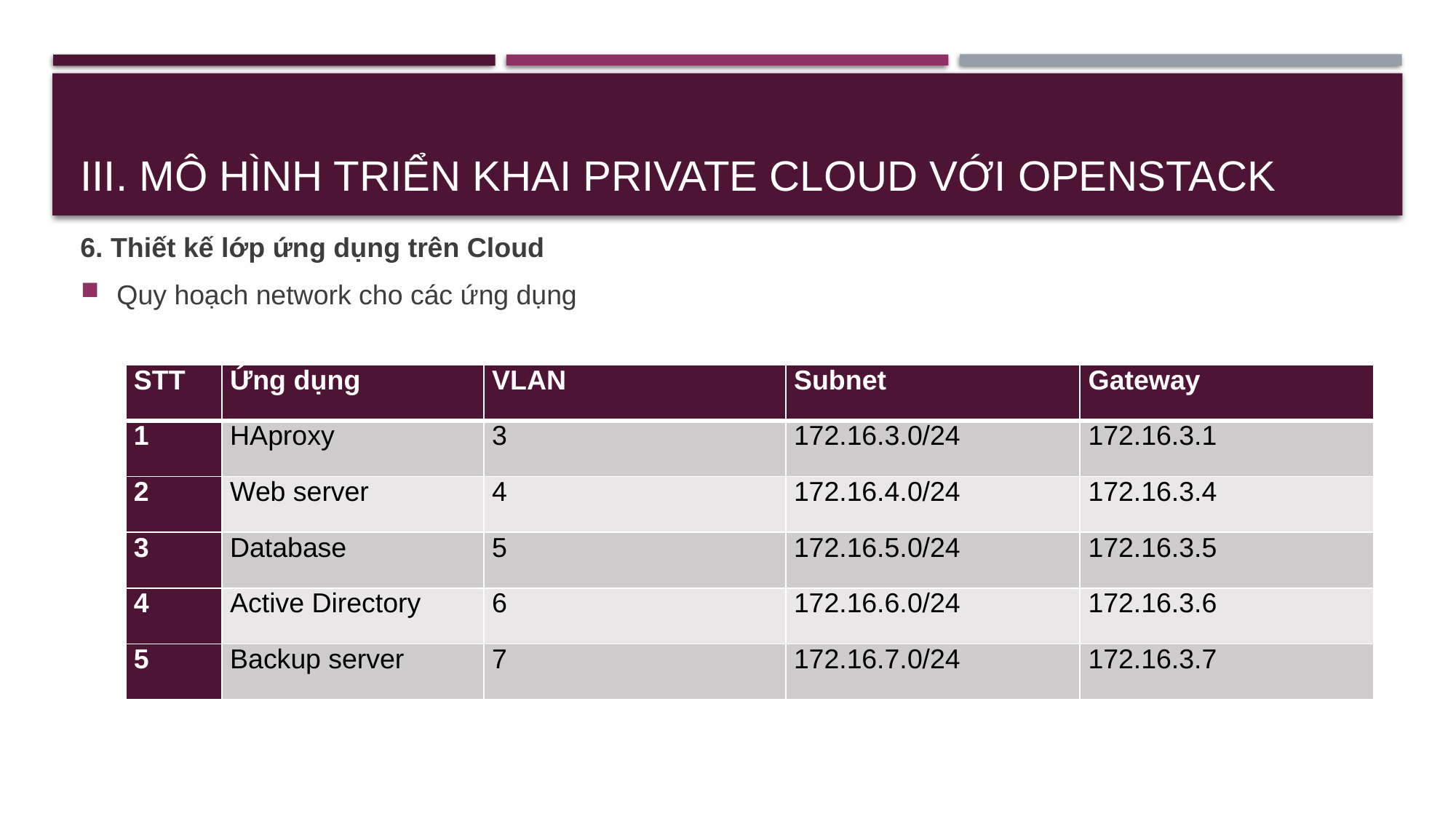

# III. Mô hình triển khai Private Cloud với OpenStack
6. Thiết kế lớp ứng dụng trên Cloud
Quy hoạch network cho các ứng dụng

| STT | Ứng dụng | VLAN | Subnet | Gateway |
| --- | --- | --- | --- | --- |
| 1 | HAproxy | 3 | 172.16.3.0/24 | 172.16.3.1 |
| 2 | Web server | 4 | 172.16.4.0/24 | 172.16.3.4 |
| 3 | Database | 5 | 172.16.5.0/24 | 172.16.3.5 |
| 4 | Active Directory | 6 | 172.16.6.0/24 | 172.16.3.6 |
| 5 | Backup server | 7 | 172.16.7.0/24 | 172.16.3.7 |